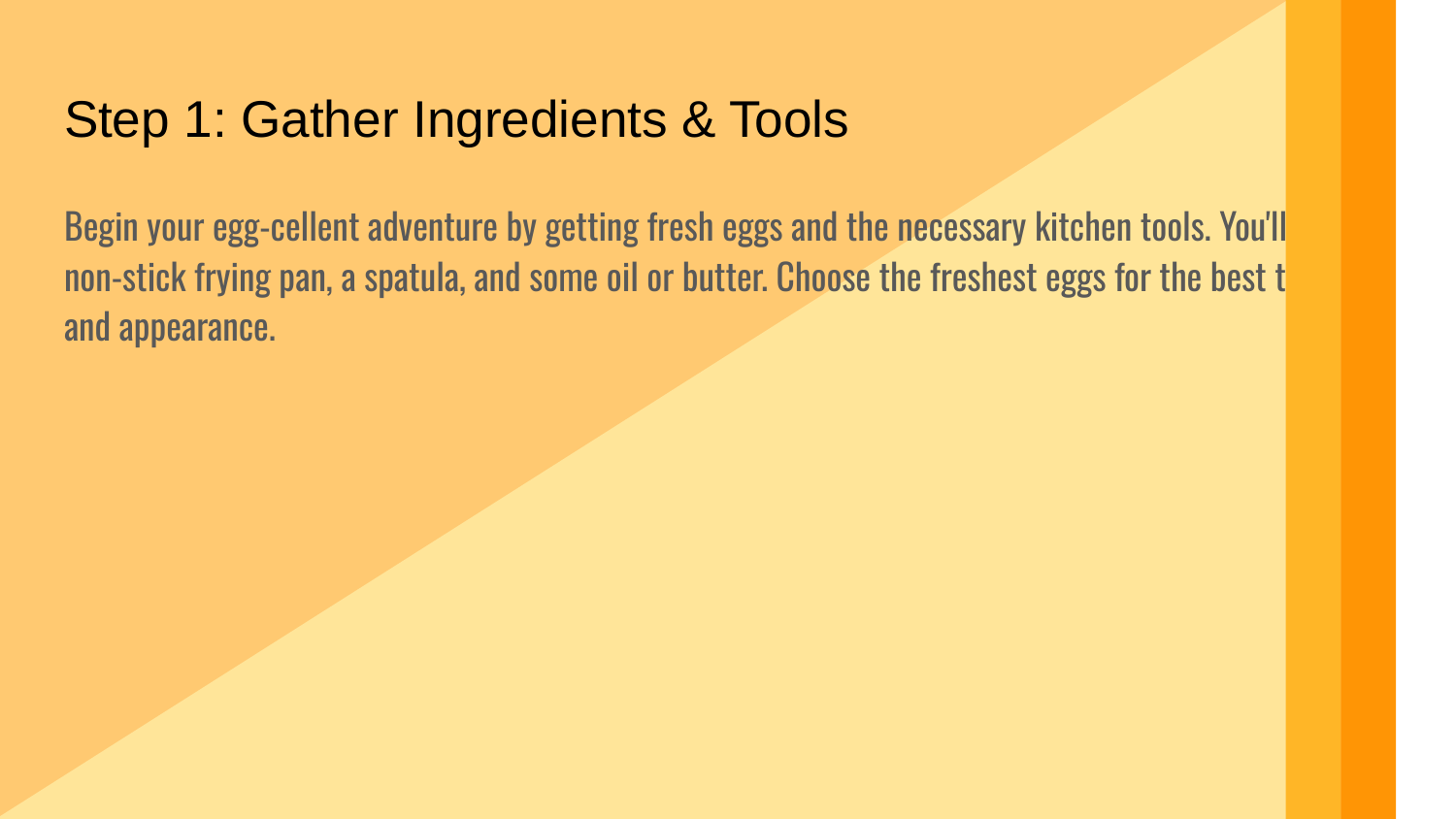

Step 1: Gather Ingredients & Tools
Begin your egg-cellent adventure by getting fresh eggs and the necessary kitchen tools. You'll need a non-stick frying pan, a spatula, and some oil or butter. Choose the freshest eggs for the best taste and appearance.